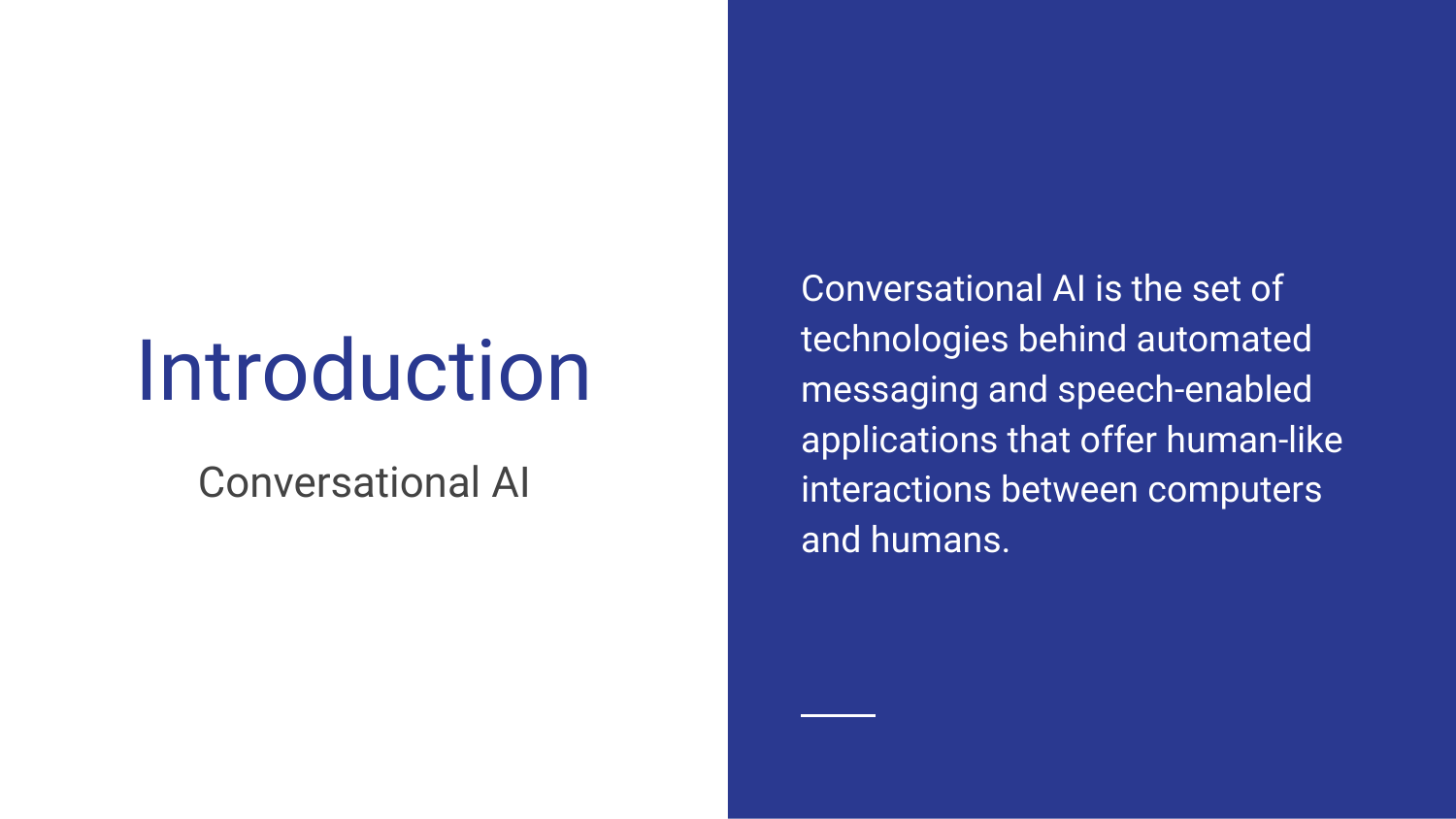

Conversational AI is the set of technologies behind automated messaging and speech-enabled applications that offer human-like interactions between computers and humans.
# Introduction
Conversational AI